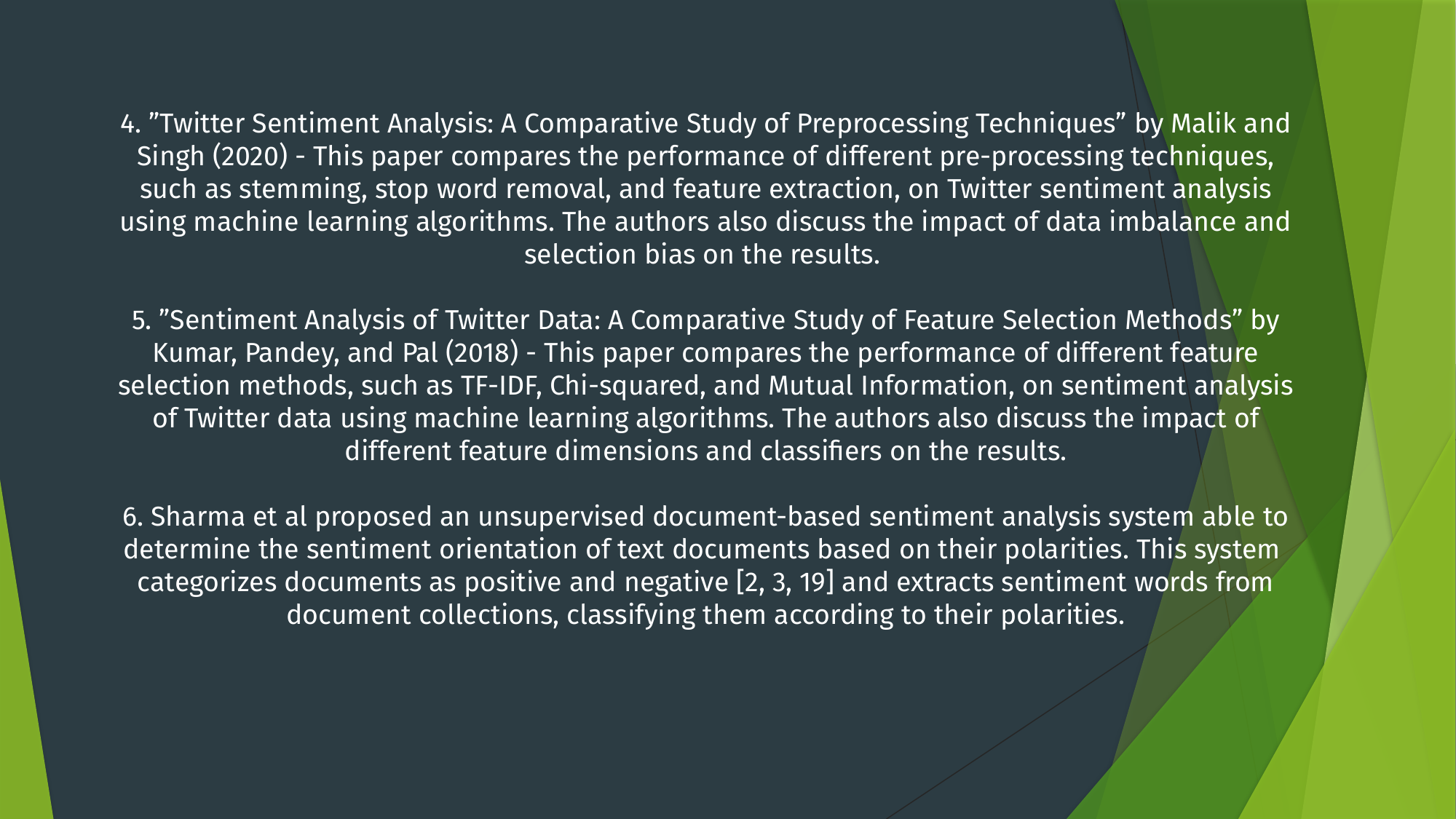

4. ”Twitter Sentiment Analysis: A Comparative Study of Preprocessing Techniques” by Malik and Singh (2020) - This paper compares the performance of different pre-processing techniques, such as stemming, stop word removal, and feature extraction, on Twitter sentiment analysis using machine learning algorithms. The authors also discuss the impact of data imbalance and selection bias on the results.

5. ”Sentiment Analysis of Twitter Data: A Comparative Study of Feature Selection Methods” by Kumar, Pandey, and Pal (2018) - This paper compares the performance of different feature selection methods, such as TF-IDF, Chi-squared, and Mutual Information, on sentiment analysis of Twitter data using machine learning algorithms. The authors also discuss the impact of different feature dimensions and classifiers on the results.

6. Sharma et al proposed an unsupervised document-based sentiment analysis system able to determine the sentiment orientation of text documents based on their polarities. This system  categorizes documents as positive and negative [2, 3, 19] and extracts sentiment words from document collections, classifying them according to their polarities.